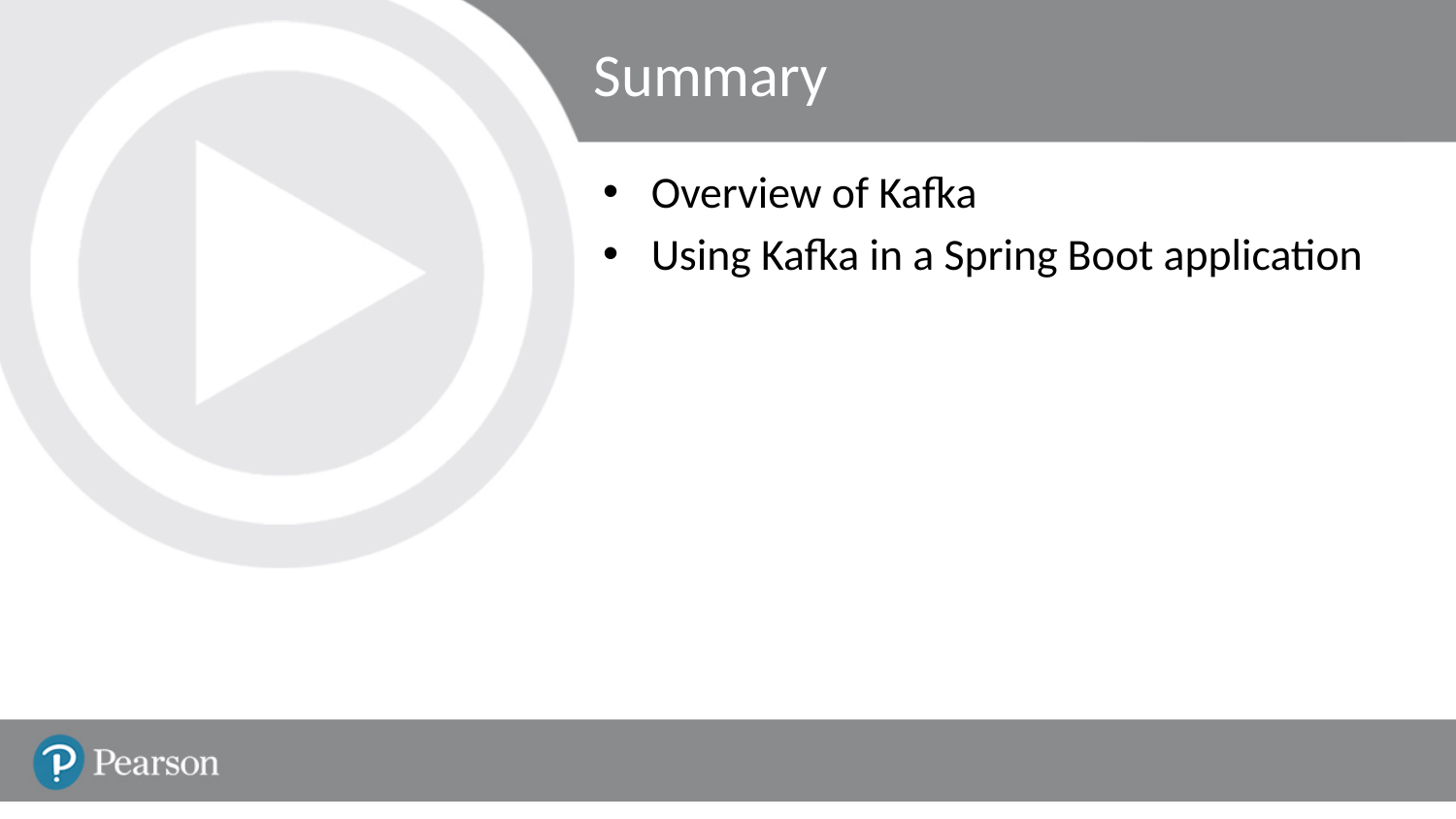

# Summary
Overview of Kafka
Using Kafka in a Spring Boot application